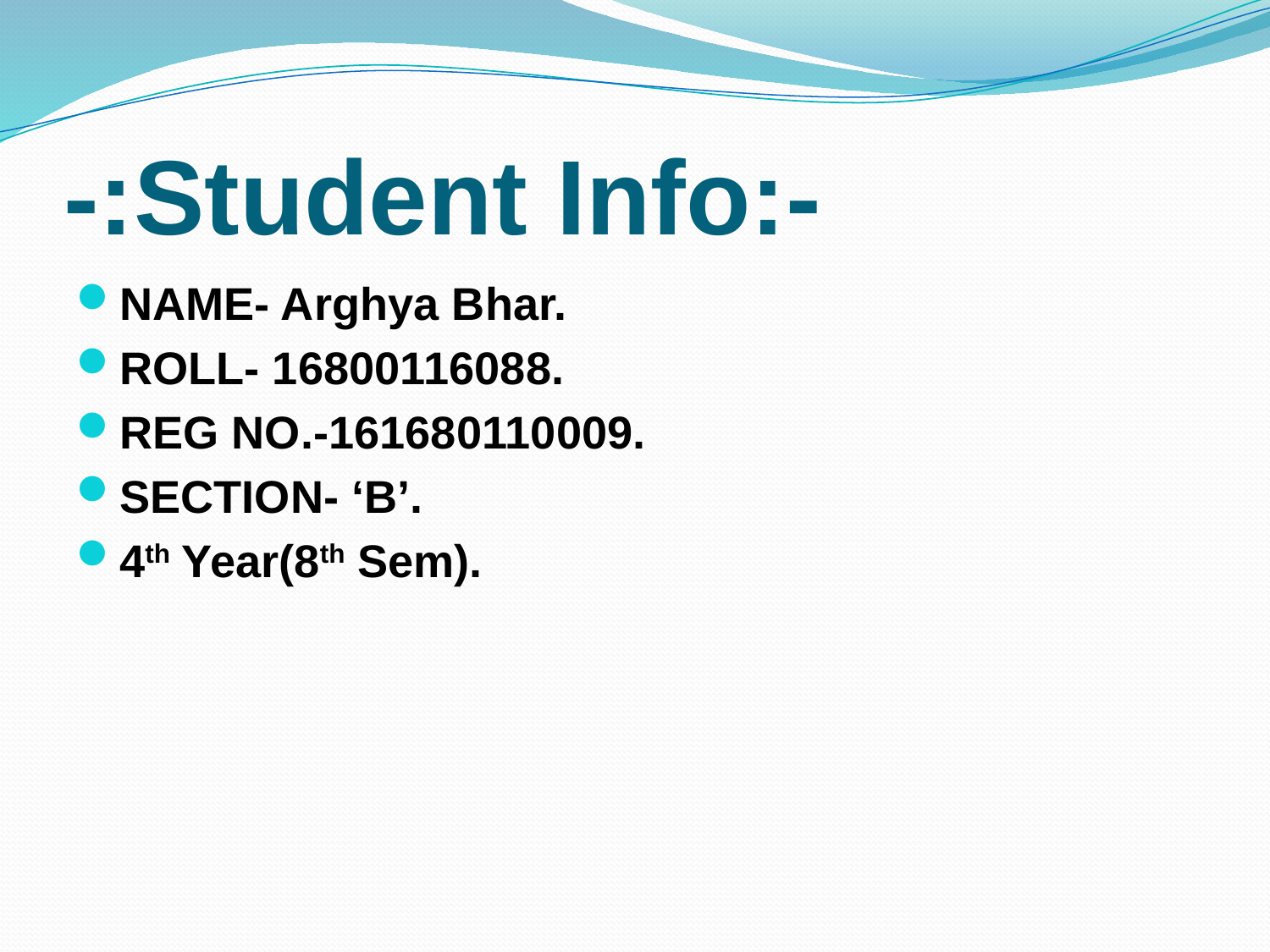

# -:Student Info:-
NAME- Arghya Bhar.
ROLL- 16800116088.
REG NO.-161680110009.
SECTION- ‘B’.
4th Year(8th Sem).